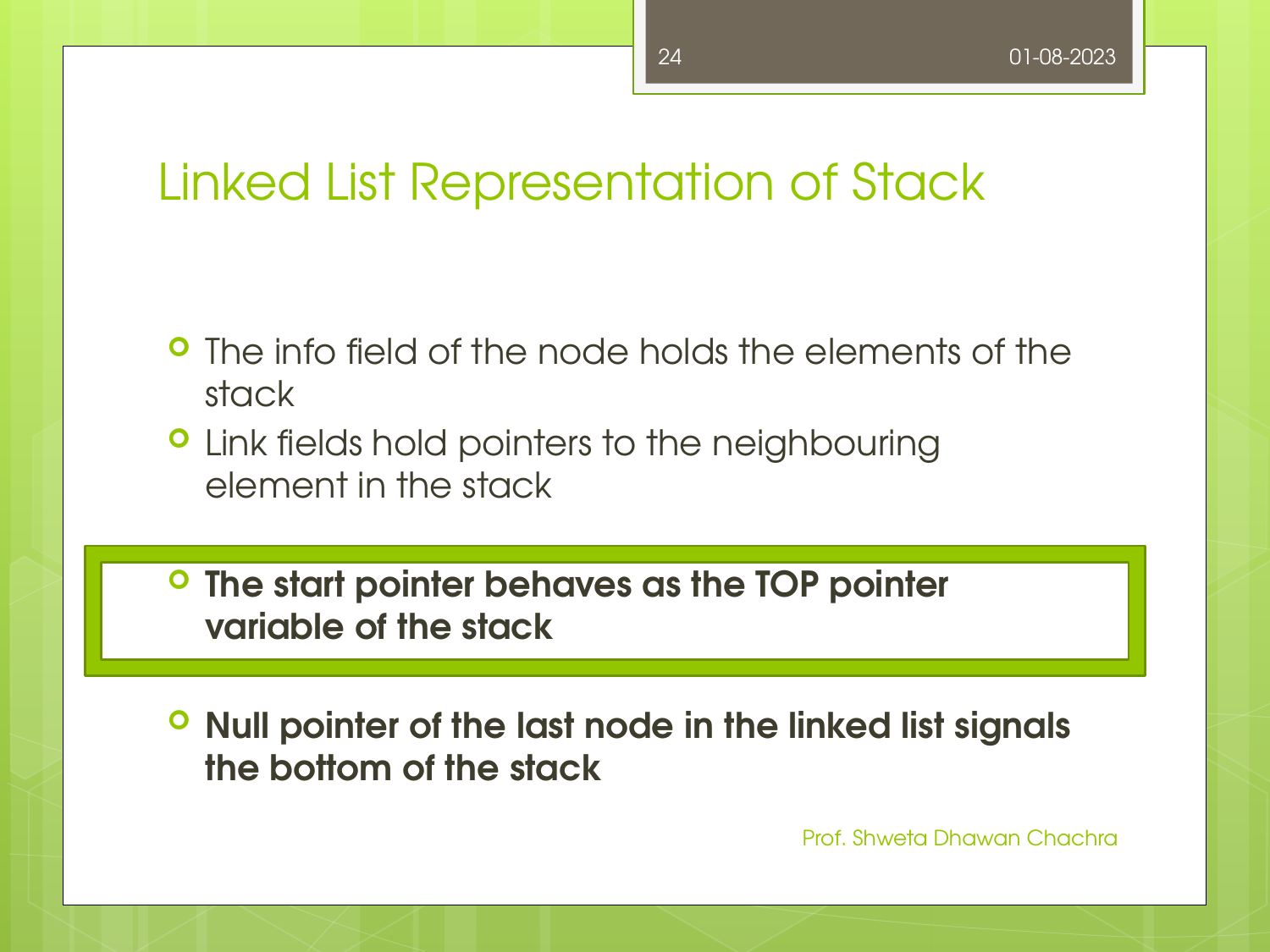

24
01-08-2023
# Linked List Representation of Stack
The info field of the node holds the elements of the stack
Link fields hold pointers to the neighbouring element in the stack

The start pointer behaves as the TOP pointer variable of the stack

Null pointer of the last node in the linked list signals the bottom of the stack

Prof. Shweta Dhawan Chachra